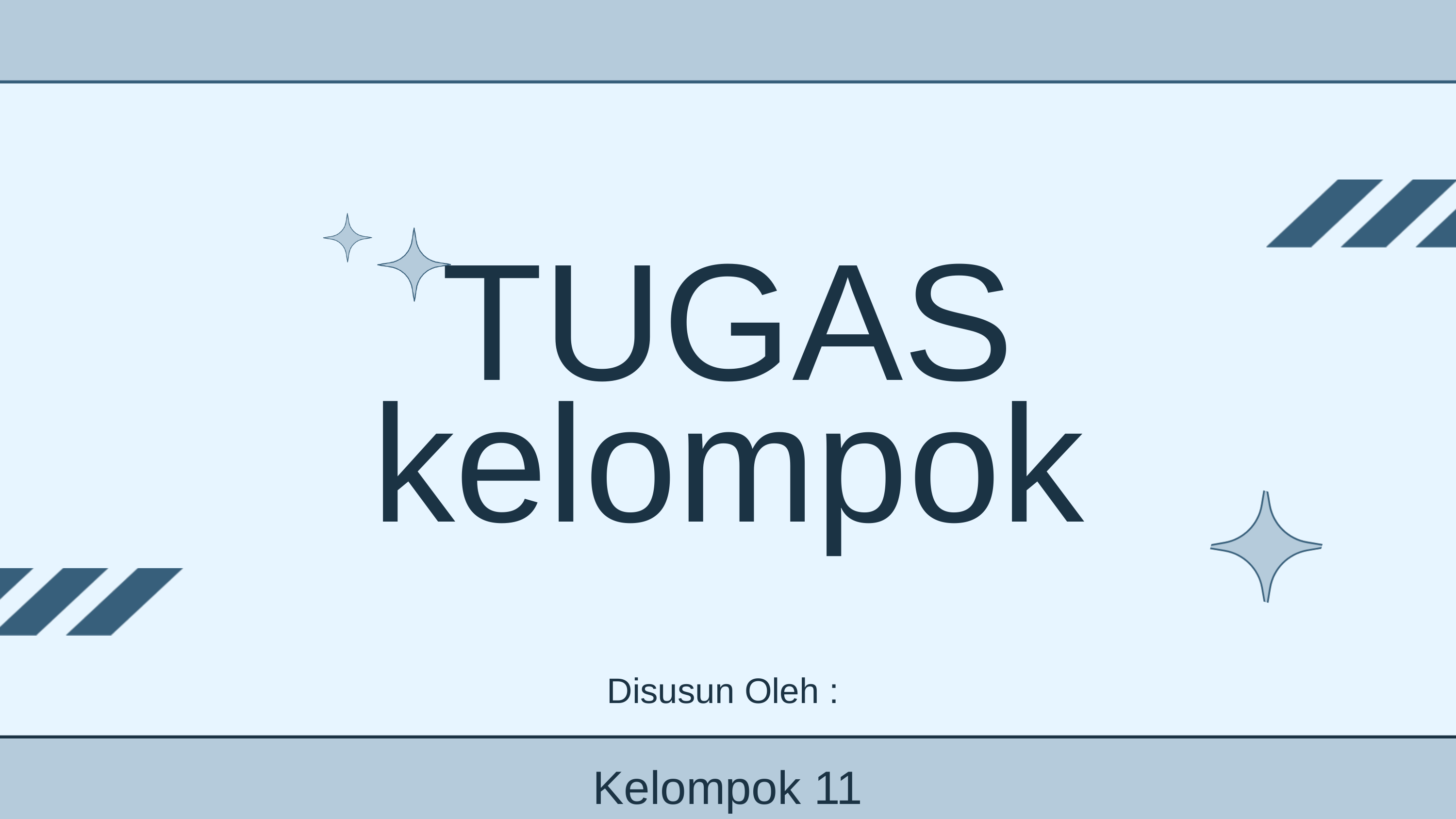

TUGAS
kelompok

Disusun Oleh :

Kelompok 11